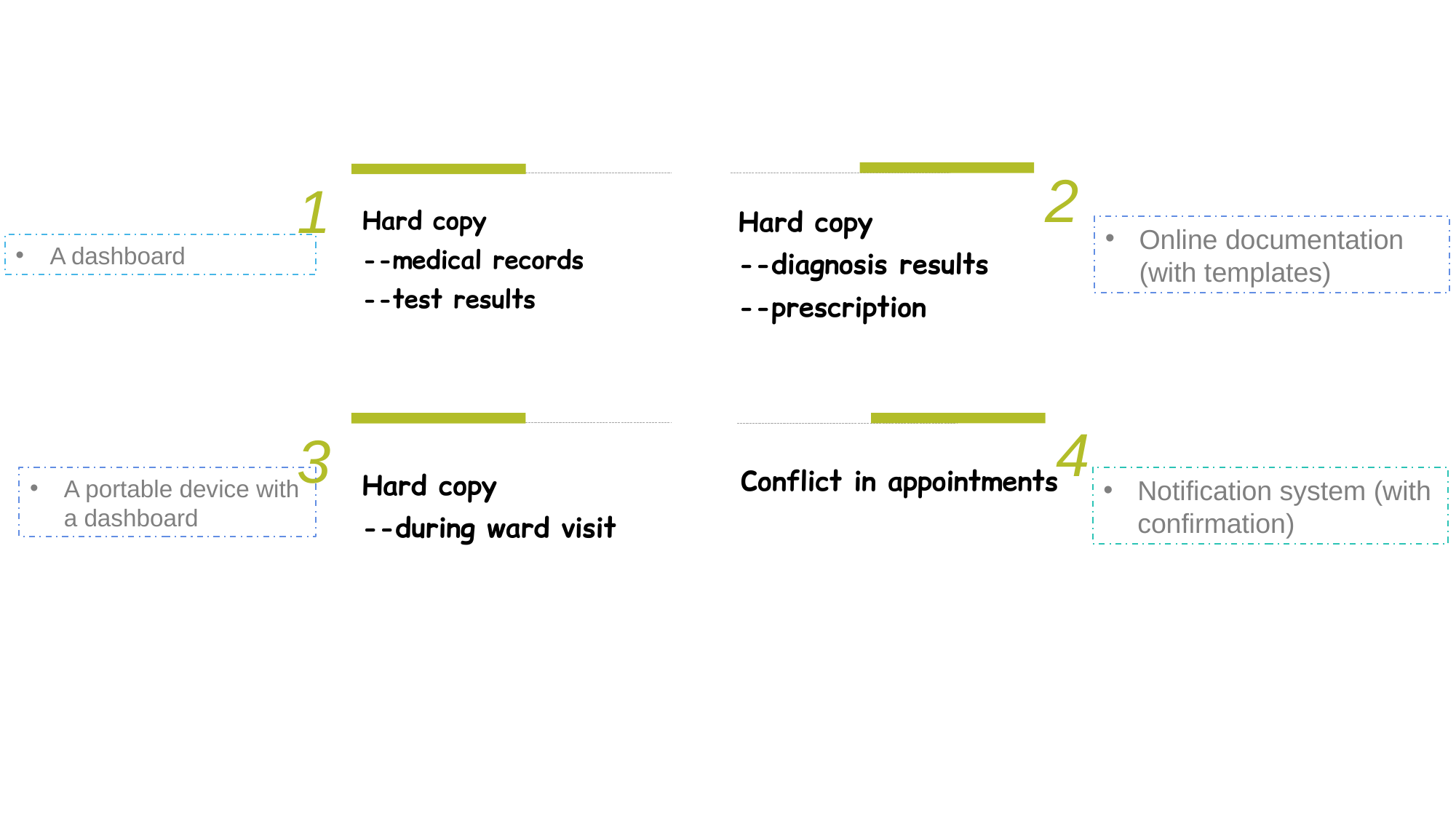

2

Hard copy
--diagnosis results
--prescription
Online documentation (with templates)
1

Hard copy
--medical records
--test results
A dashboard
4

Conflict in appointments
Notification system (with confirmation)
3

Hard copy
--during ward visit
A portable device with a dashboard